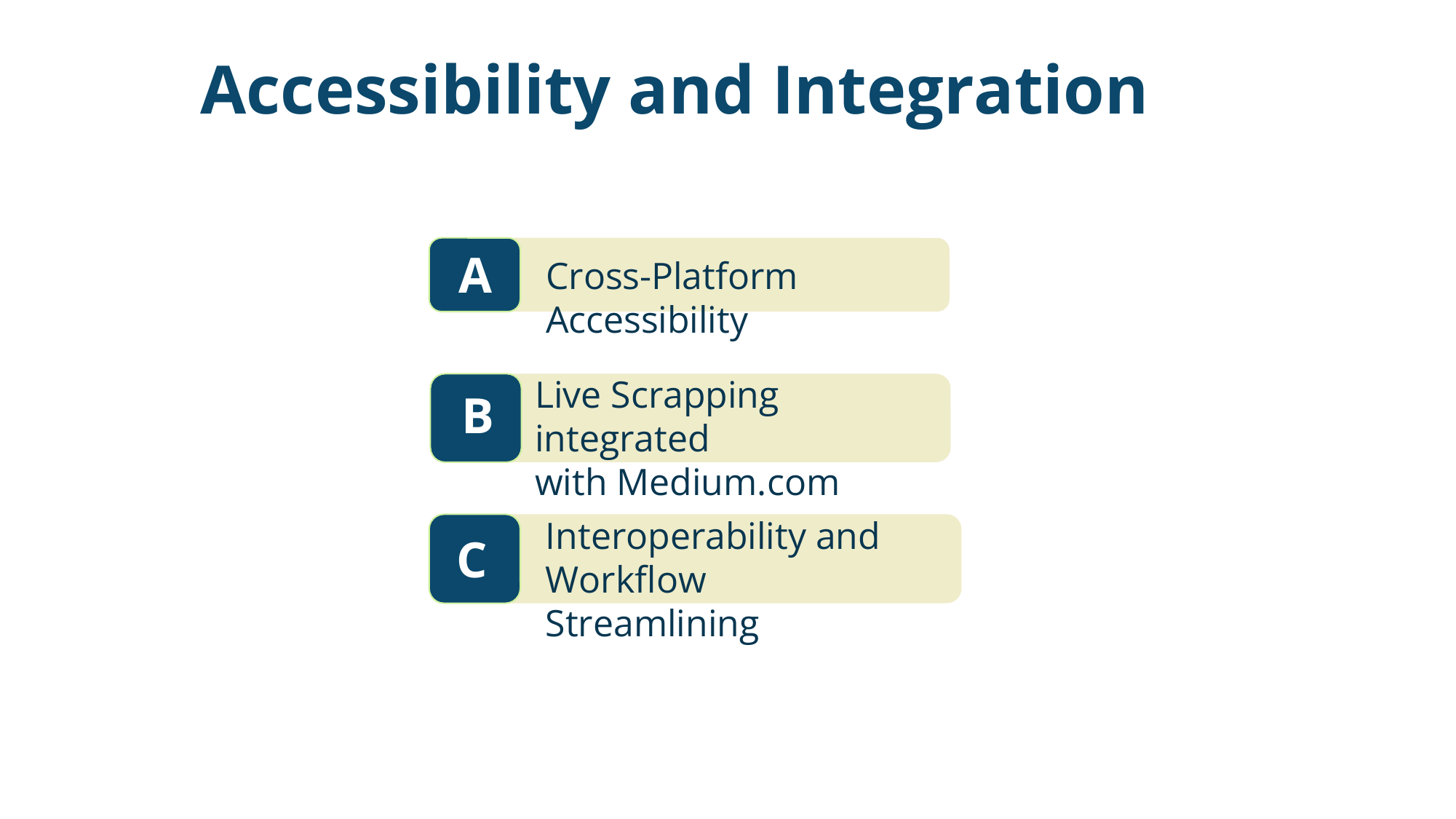

Accessibility and Integration

A
Cross-Platform Accessibility
Live Scrapping integrated
with Medium.com

B
Interoperability and Workflow Streamlining

C